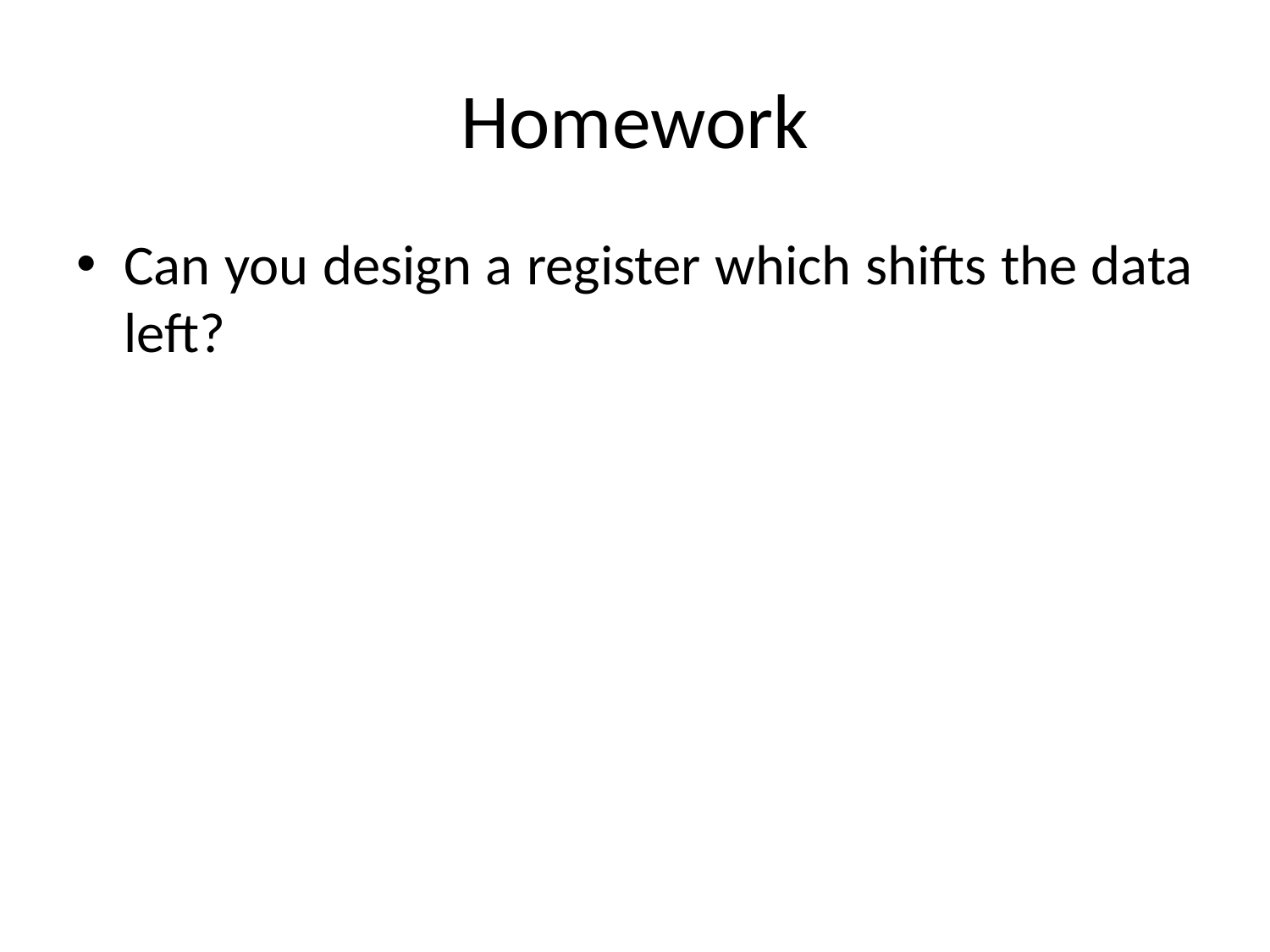

# Homework
Can you design a register which shifts the data left?